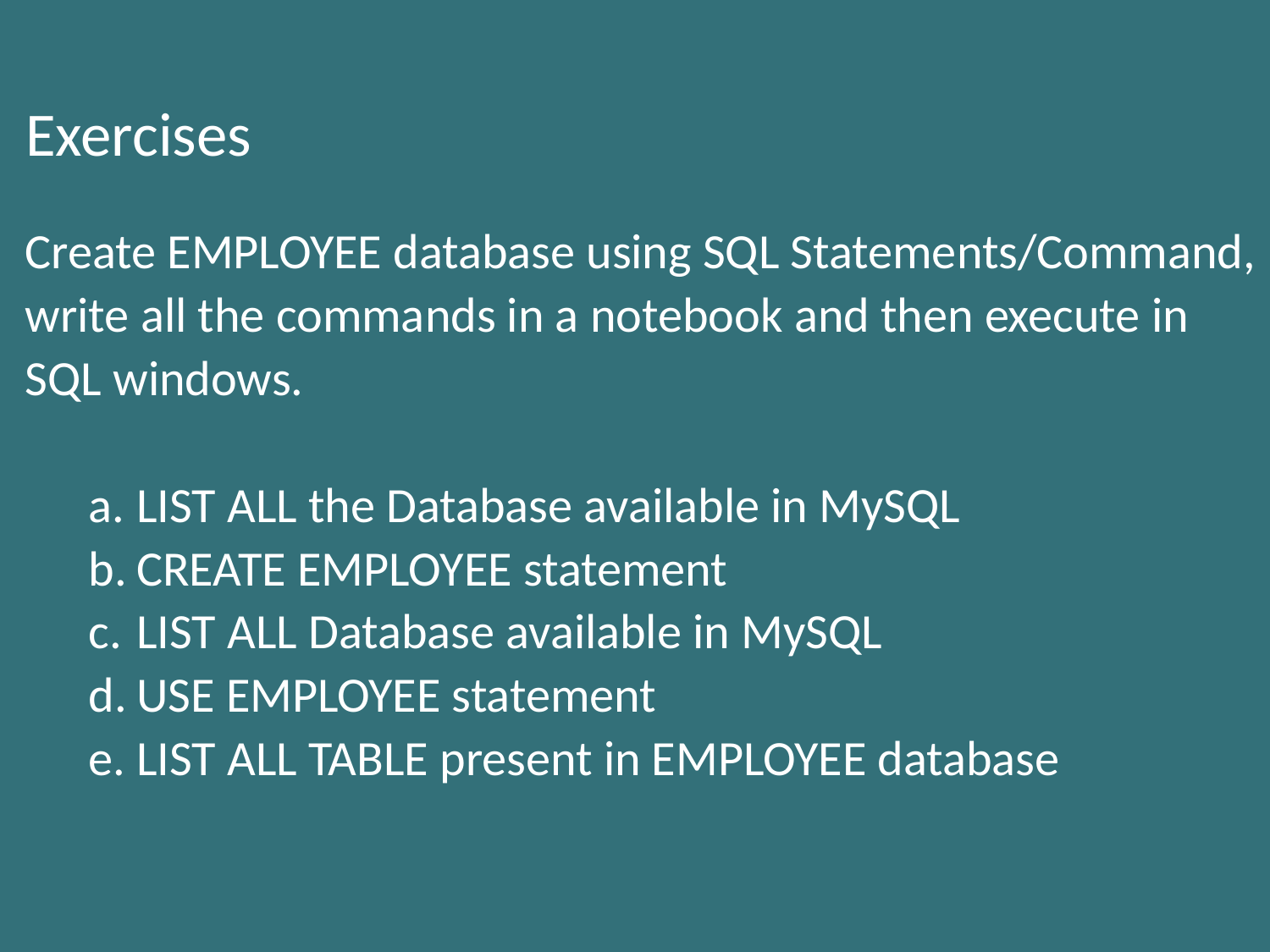

# Exercises
Create EMPLOYEE database using SQL Statements/Command, write all the commands in a notebook and then execute in SQL windows.

LIST ALL the Database available in MySQL
CREATE EMPLOYEE statement
LIST ALL Database available in MySQL
USE EMPLOYEE statement
LIST ALL TABLE present in EMPLOYEE database